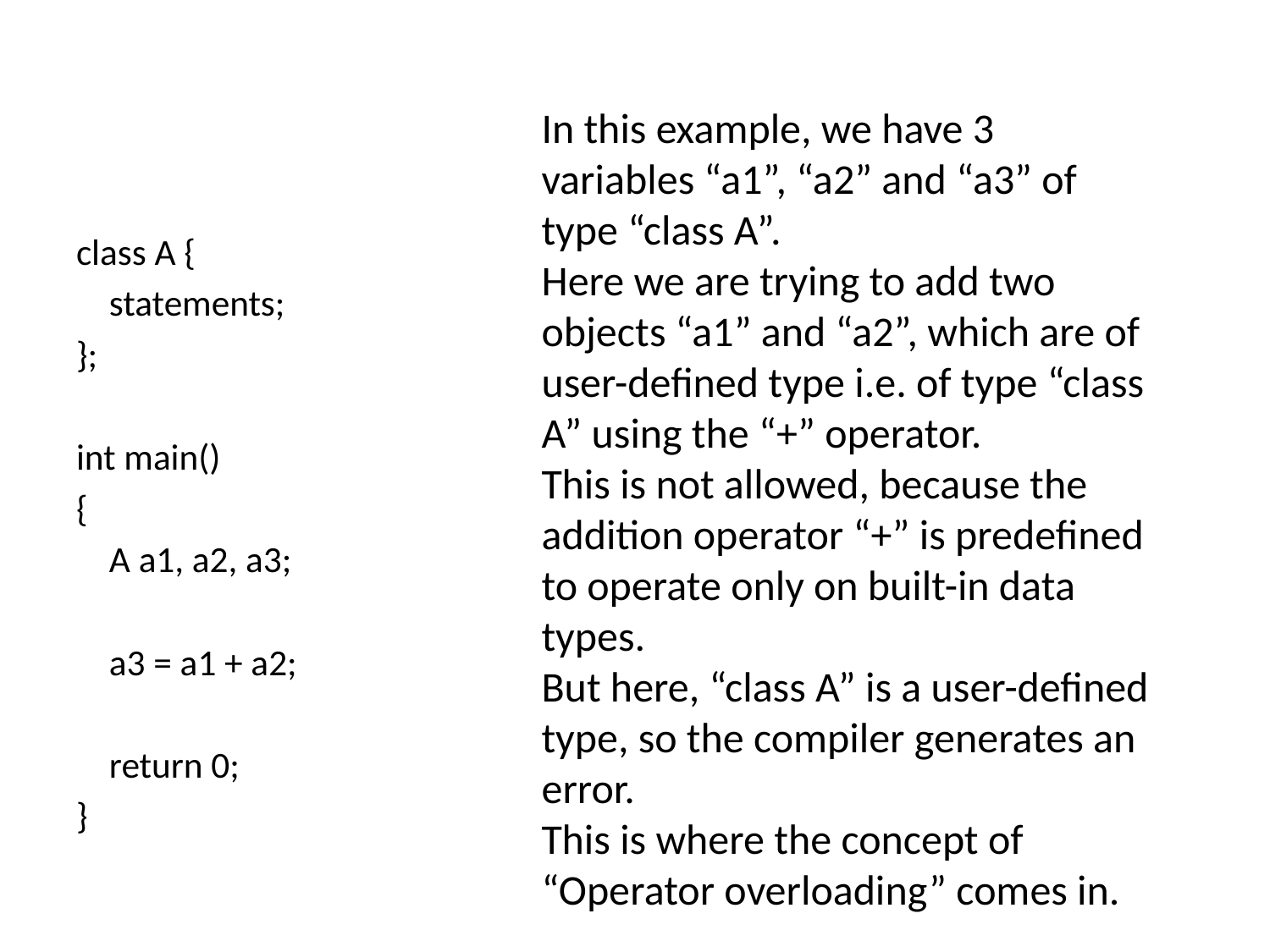

In this example, we have 3 variables “a1”, “a2” and “a3” of type “class A”.
Here we are trying to add two objects “a1” and “a2”, which are of user-defined type i.e. of type “class A” using the “+” operator.
This is not allowed, because the addition operator “+” is predefined to operate only on built-in data types.
But here, “class A” is a user-defined type, so the compiler generates an error.
This is where the concept of “Operator overloading” comes in.
class A {
    statements;
};

int main()
{
    A a1, a2, a3;

    a3 = a1 + a2;

    return 0;
}